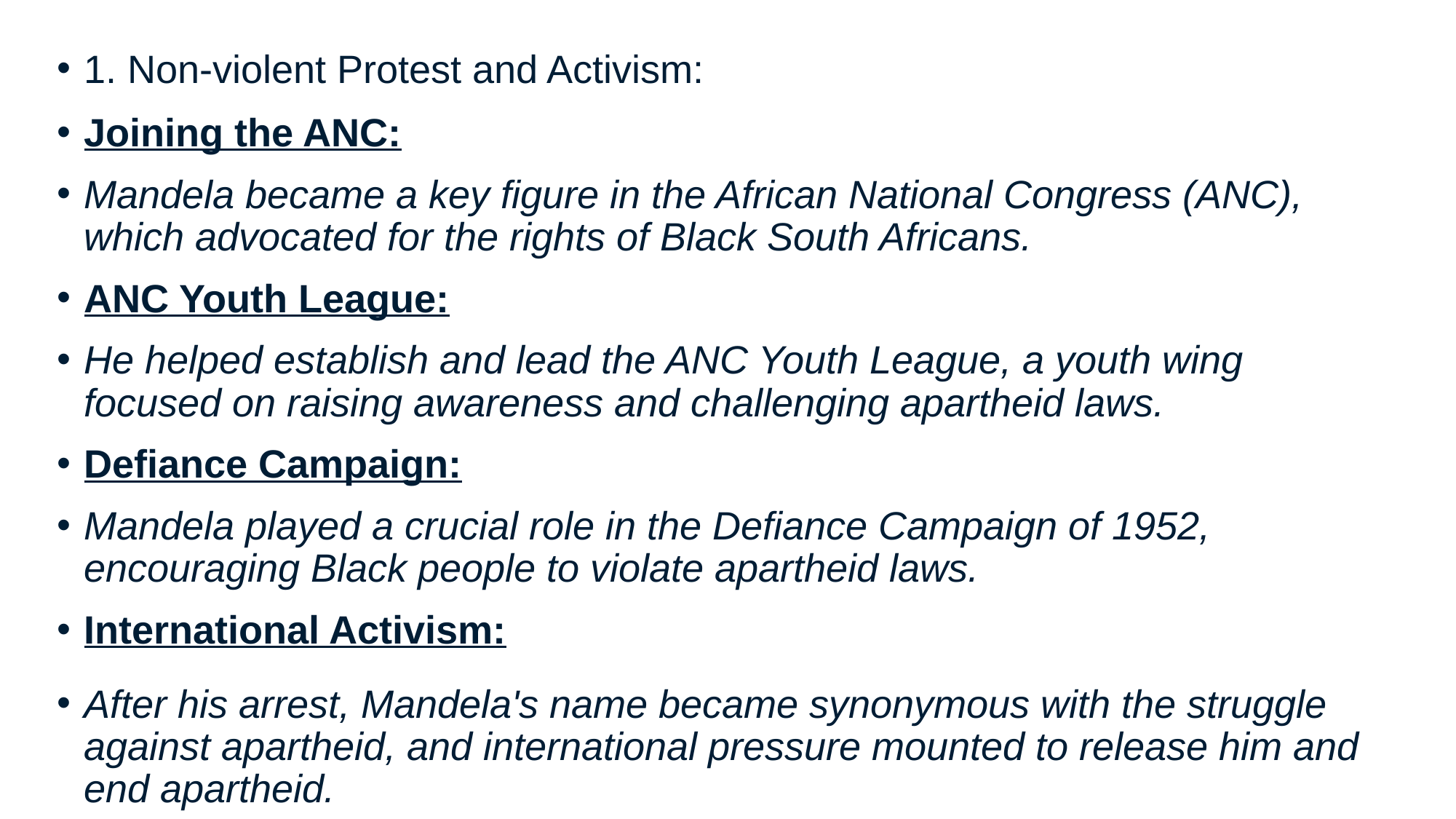

1. Non-violent Protest and Activism:
Joining the ANC:
Mandela became a key figure in the African National Congress (ANC), which advocated for the rights of Black South Africans.
ANC Youth League:
He helped establish and lead the ANC Youth League, a youth wing focused on raising awareness and challenging apartheid laws.
Defiance Campaign:
Mandela played a crucial role in the Defiance Campaign of 1952, encouraging Black people to violate apartheid laws.
International Activism:
After his arrest, Mandela's name became synonymous with the struggle against apartheid, and international pressure mounted to release him and end apartheid.

#